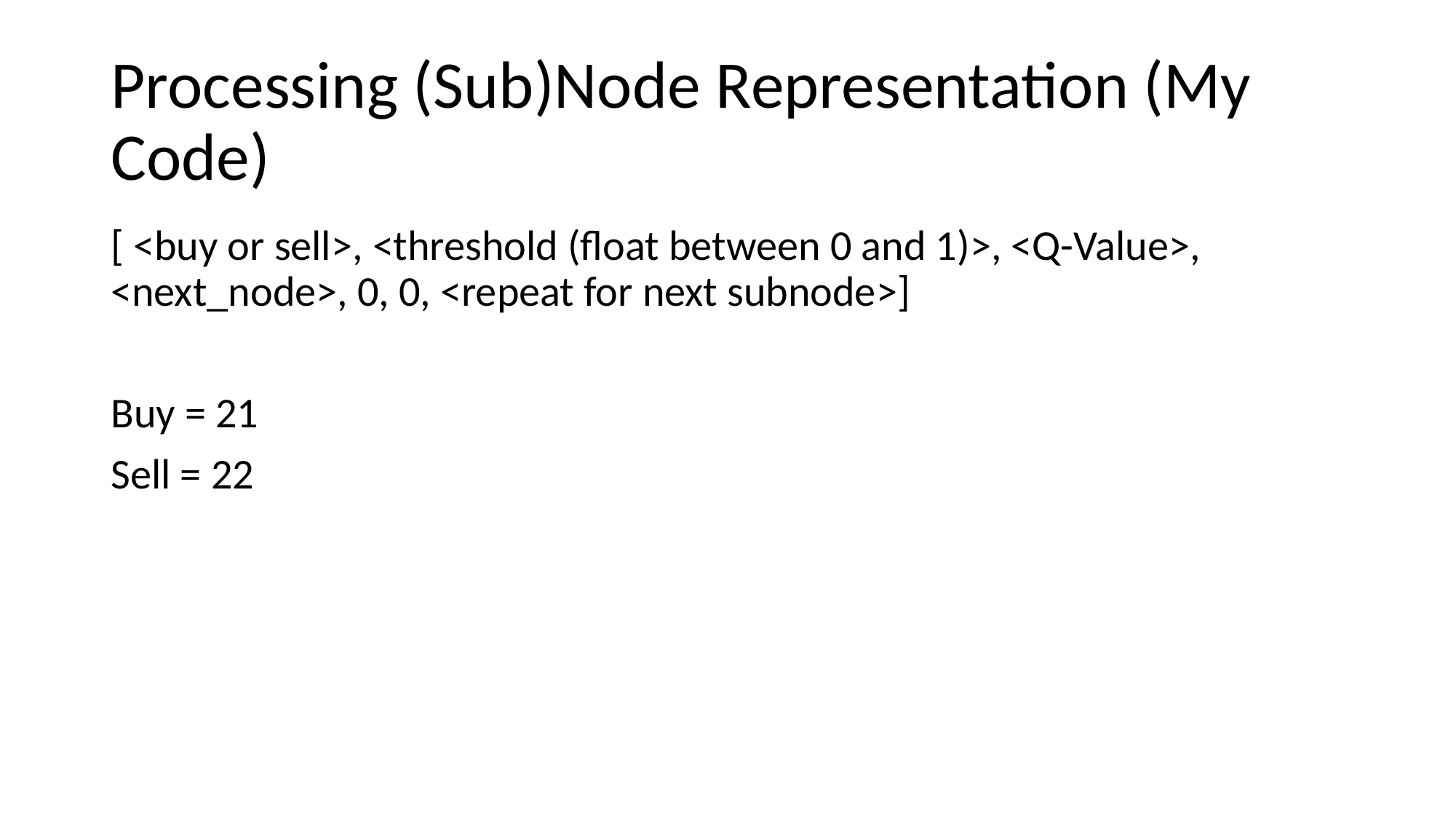

# Processing (Sub)Node Representation (My Code)
[ <buy or sell>, <threshold (float between 0 and 1)>, <Q-Value>, <next_node>, 0, 0, <repeat for next subnode>]

Buy = 21
Sell = 22